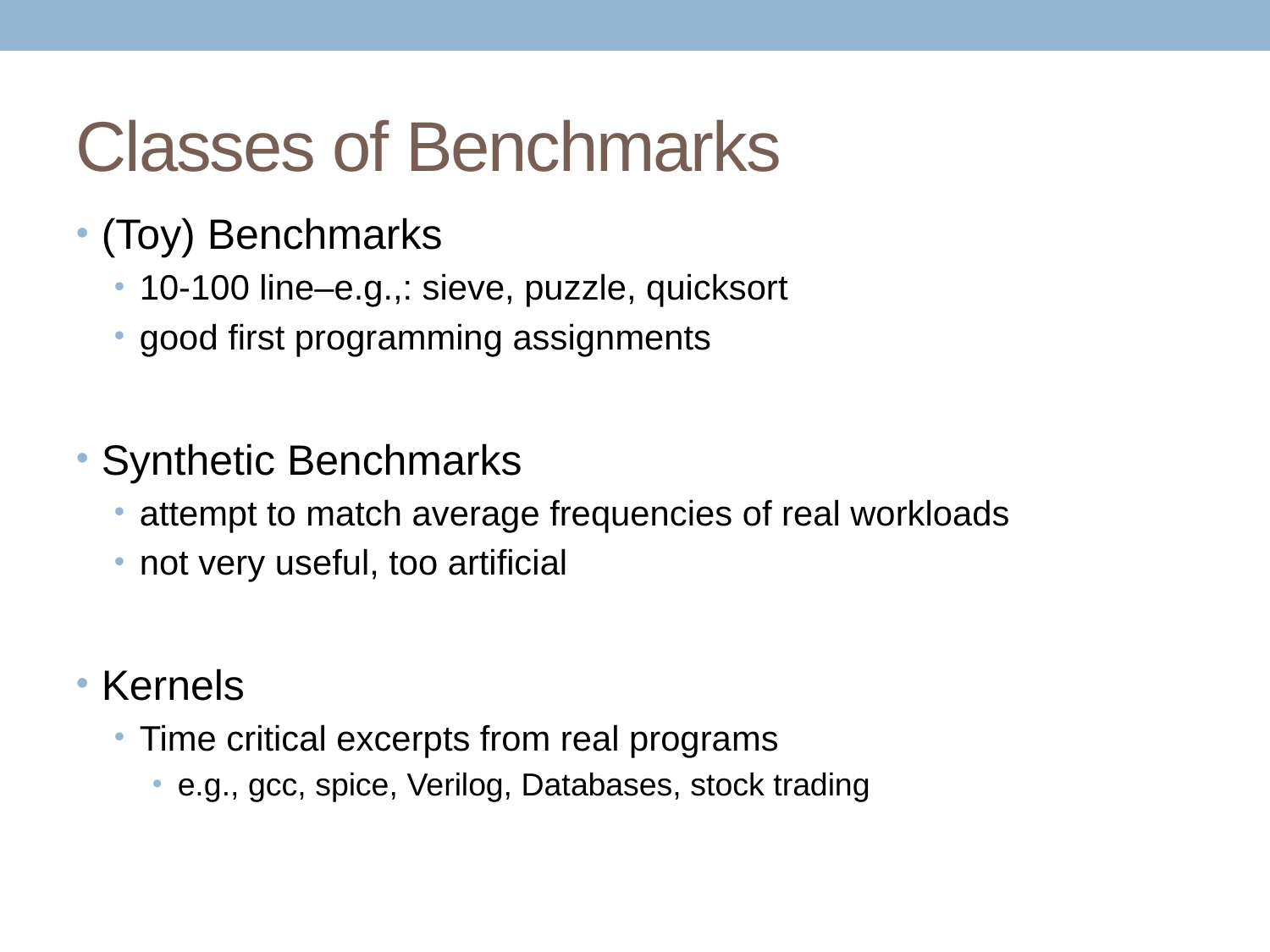

# Classes of Benchmarks
(Toy) Benchmarks
10-100 line–e.g.,: sieve, puzzle, quicksort
good first programming assignments

Synthetic Benchmarks
attempt to match average frequencies of real workloads
not very useful, too artificial

Kernels
Time critical excerpts from real programs
e.g., gcc, spice, Verilog, Databases, stock trading